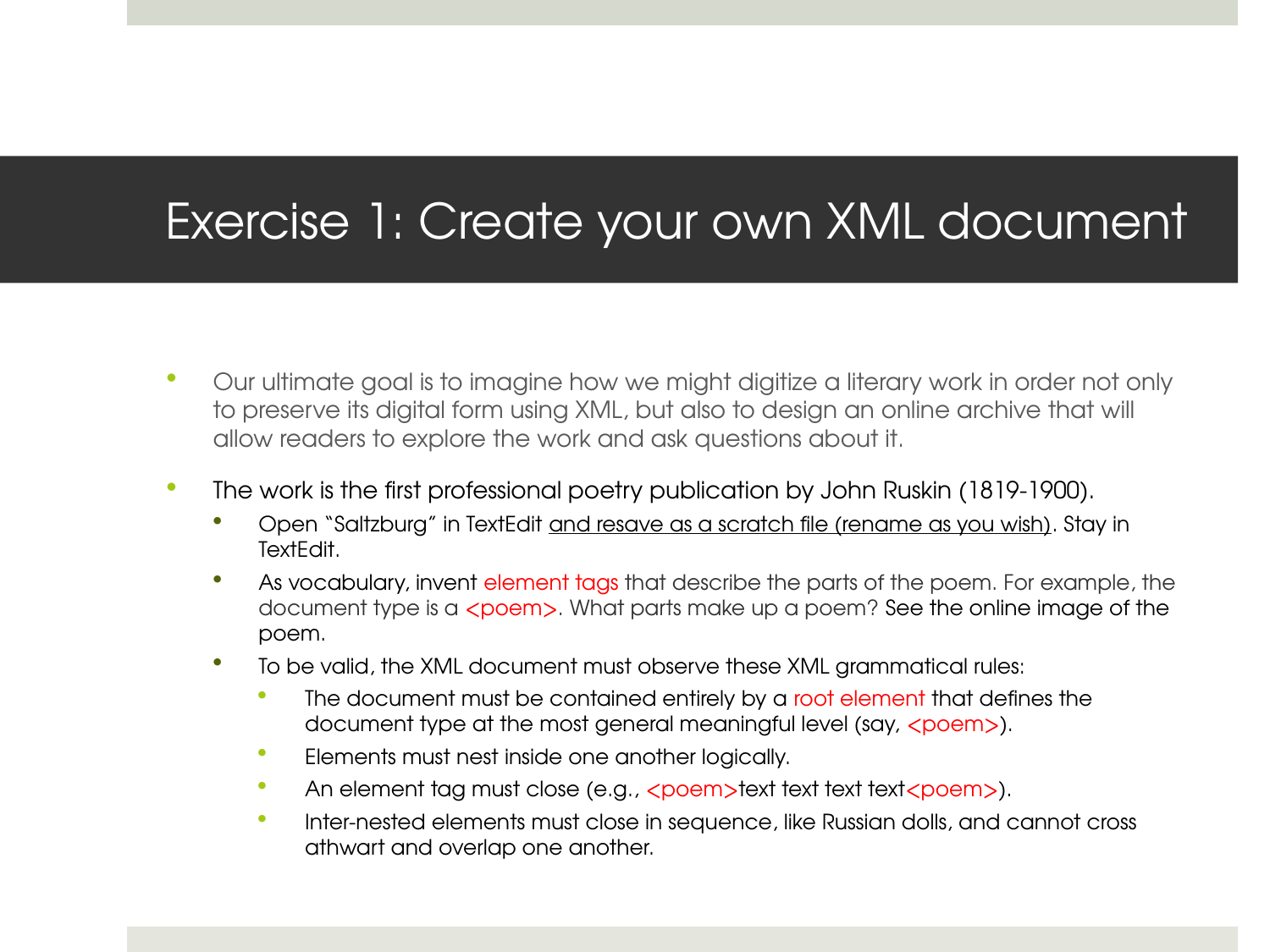

# Exercise 1: Create your own XML document
Our ultimate goal is to imagine how we might digitize a literary work in order not only to preserve its digital form using XML, but also to design an online archive that will allow readers to explore the work and ask questions about it.
The work is the first professional poetry publication by John Ruskin (1819-1900).
Open “Saltzburg” in TextEdit and resave as a scratch file (rename as you wish). Stay in TextEdit.
As vocabulary, invent element tags that describe the parts of the poem. For example, the document type is a <poem>. What parts make up a poem? See the online image of the poem.
To be valid, the XML document must observe these XML grammatical rules:
The document must be contained entirely by a root element that defines the document type at the most general meaningful level (say, <poem>).
Elements must nest inside one another logically.
An element tag must close (e.g., <poem>text text text text<poem>).
Inter-nested elements must close in sequence, like Russian dolls, and cannot cross athwart and overlap one another.